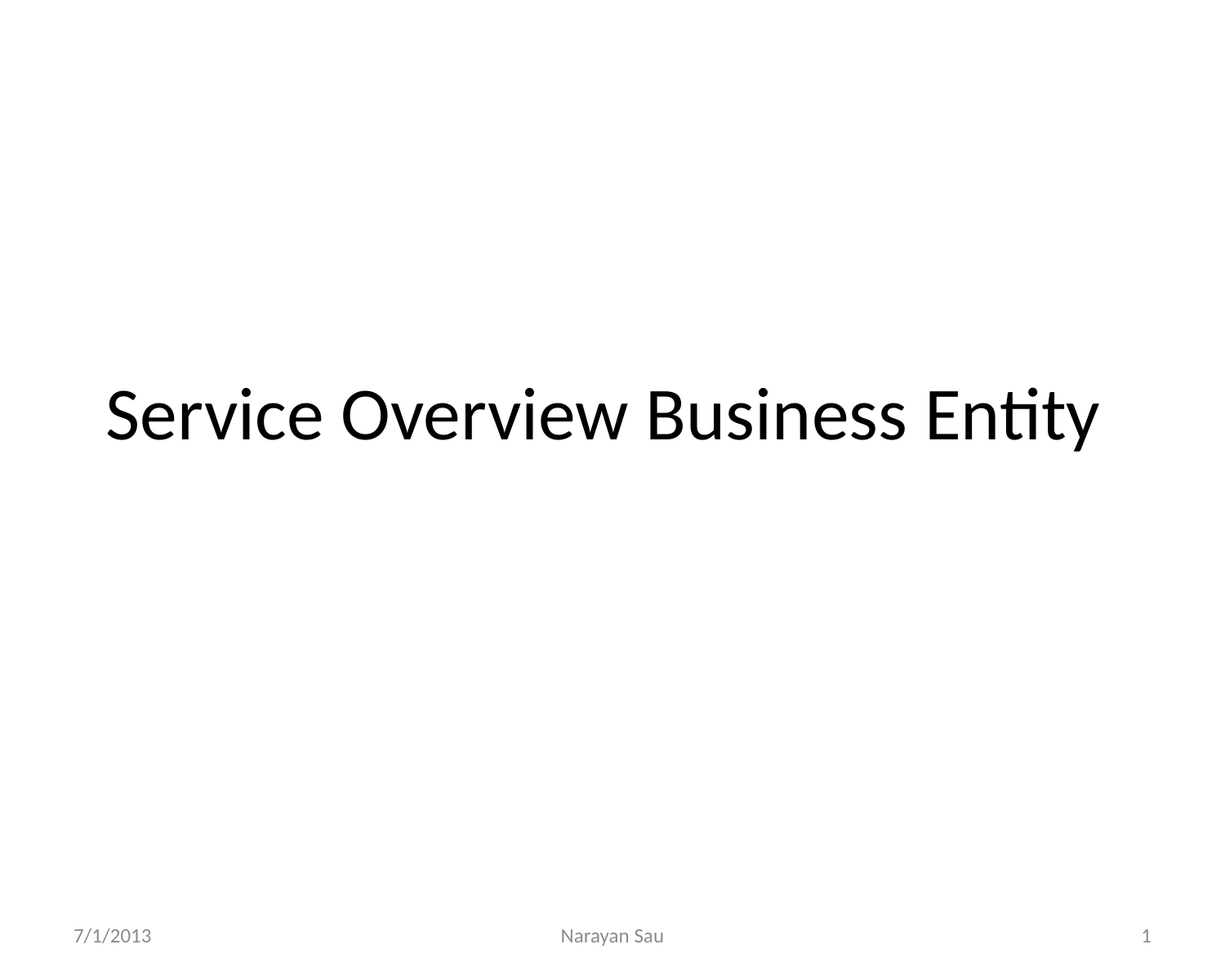

# Service Overview Business Entity

7/1/2013
Narayan Sau
1